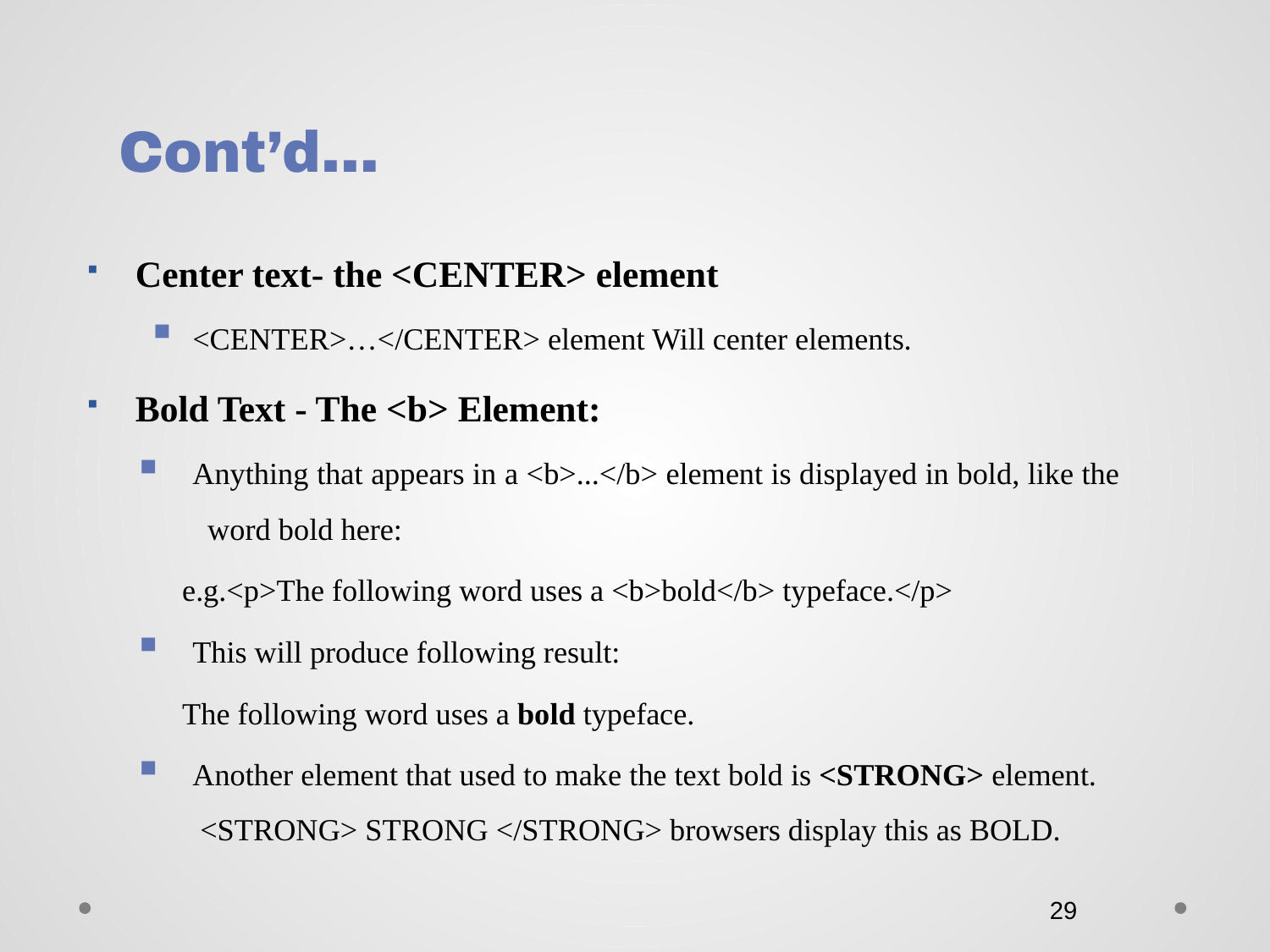

# Cont’d…
Center text- the <CENTER> element
<CENTER>…</CENTER> element Will center elements.
Bold Text - The <b> Element:
Anything that appears in a <b>...</b> element is displayed in bold, like the   word bold here:
    e.g.<p>The following word uses a <b>bold</b> typeface.</p>
This will produce following result:
    The following word uses a bold typeface.
Another element that used to make the text bold is <STRONG> element.     <STRONG> STRONG </STRONG> browsers display this as BOLD.
29